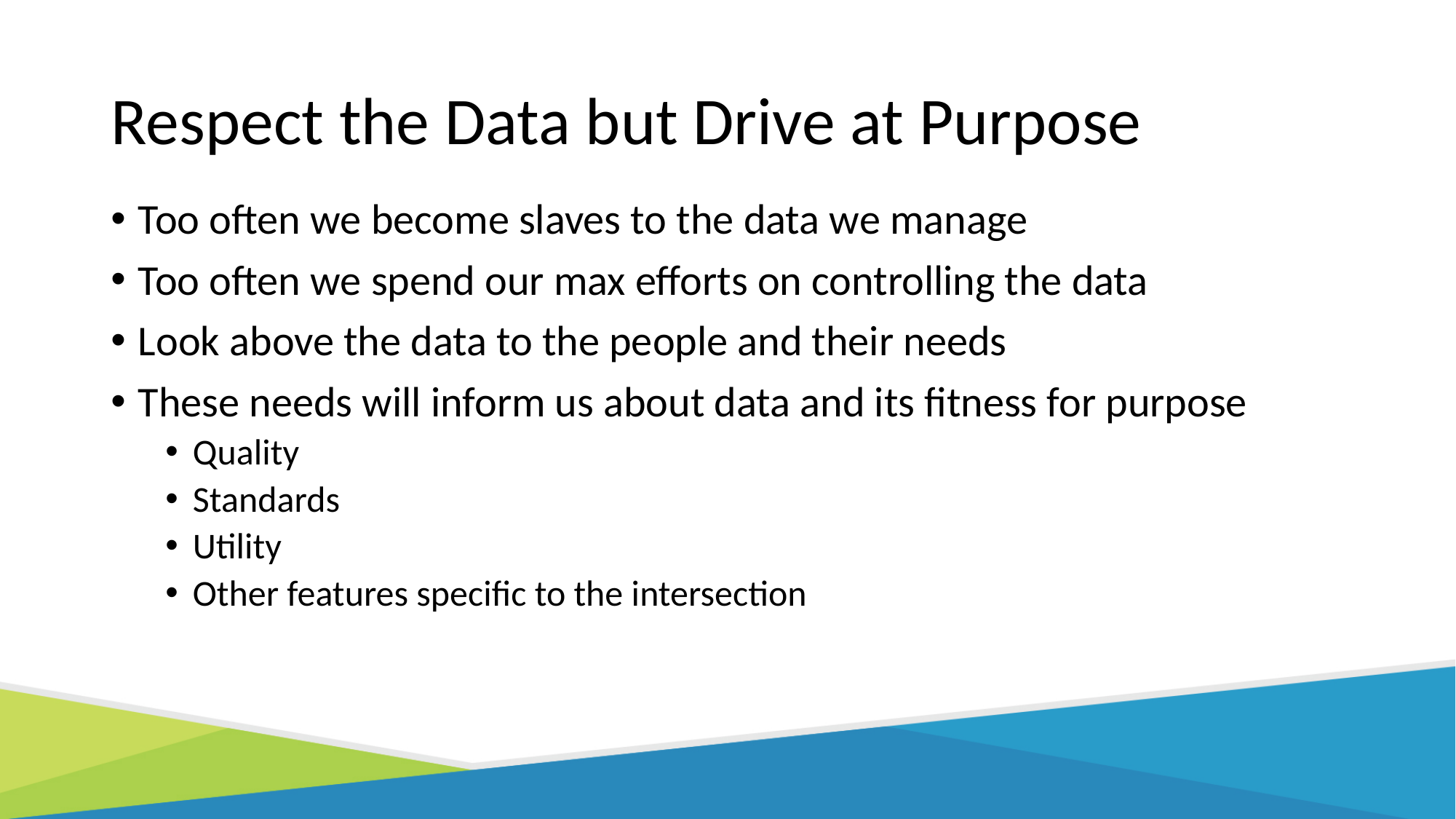

# Respect the Data but Drive at Purpose
Too often we become slaves to the data we manage
Too often we spend our max efforts on controlling the data
Look above the data to the people and their needs
These needs will inform us about data and its fitness for purpose
Quality
Standards
Utility
Other features specific to the intersection